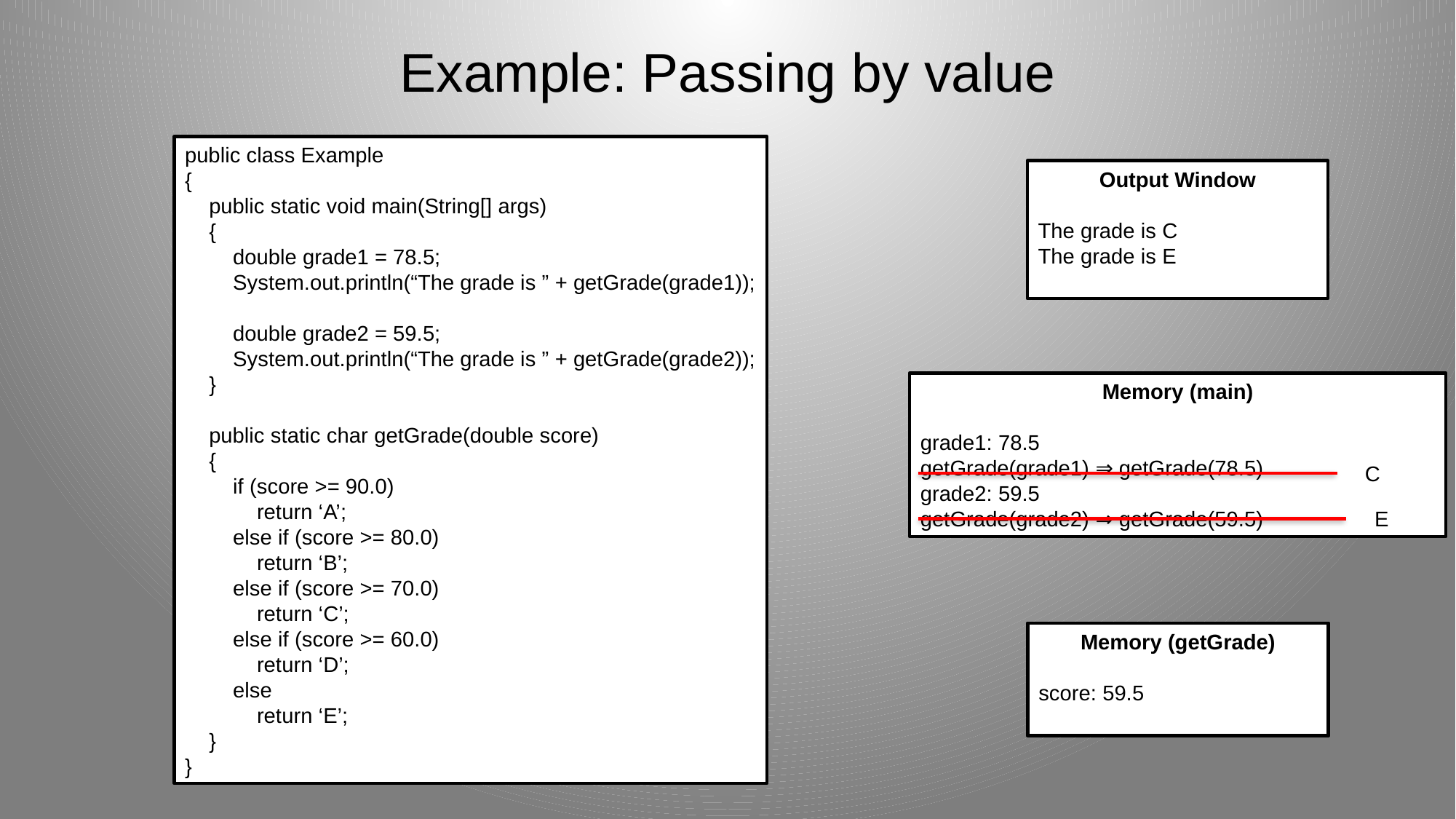

# Example: Passing by value
public class Example
{
    public static void main(String[] args)
    {
        double grade1 = 78.5;
        System.out.println(“The grade is ” + getGrade(grade1));

        double grade2 = 59.5;
        System.out.println(“The grade is ” + getGrade(grade2));
    }

    public static char getGrade(double score)
    {
        if (score >= 90.0)
            return ‘A’;
        else if (score >= 80.0)
            return ‘B’;
        else if (score >= 70.0)
            return ‘C’;
        else if (score >= 60.0)
            return ‘D’;
        else
            return ‘E’;
    }
}
Output Window

The grade is C
The grade is E

Memory (main)

grade1: 78.5
getGrade(grade1) ⇒ getGrade(78.5)
grade2: 59.5
getGrade(grade2) ⇒ getGrade(59.5)
C
E
Memory (getGrade)

score: 78.5

Memory (getGrade)

score: 59.5